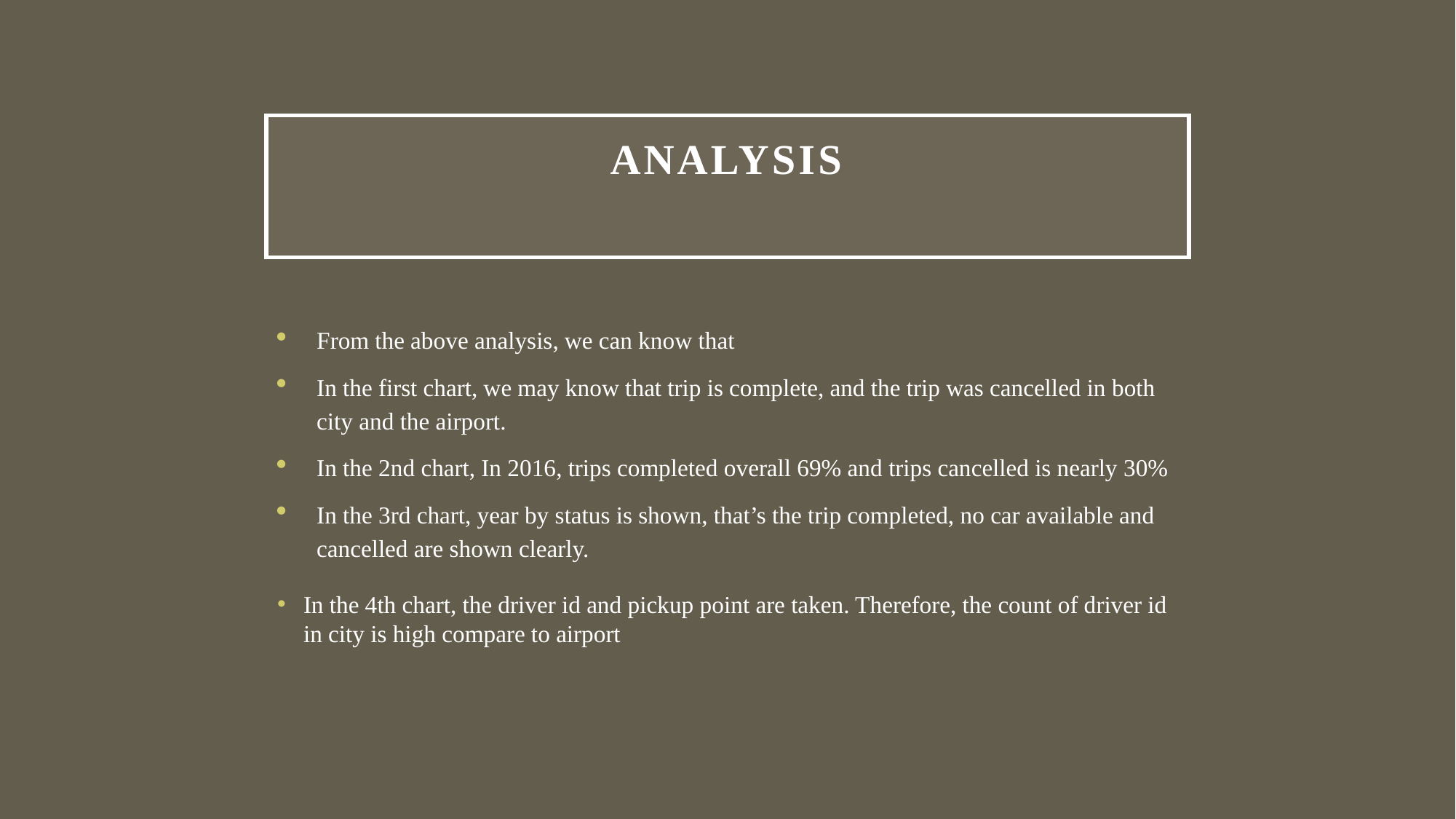

# ANALYSIS
From the above analysis, we can know that
In the first chart, we may know that trip is complete, and the trip was cancelled in both city and the airport.
In the 2nd chart, In 2016, trips completed overall 69% and trips cancelled is nearly 30%
In the 3rd chart, year by status is shown, that’s the trip completed, no car available and cancelled are shown clearly.
In the 4th chart, the driver id and pickup point are taken. Therefore, the count of driver id in city is high compare to airport